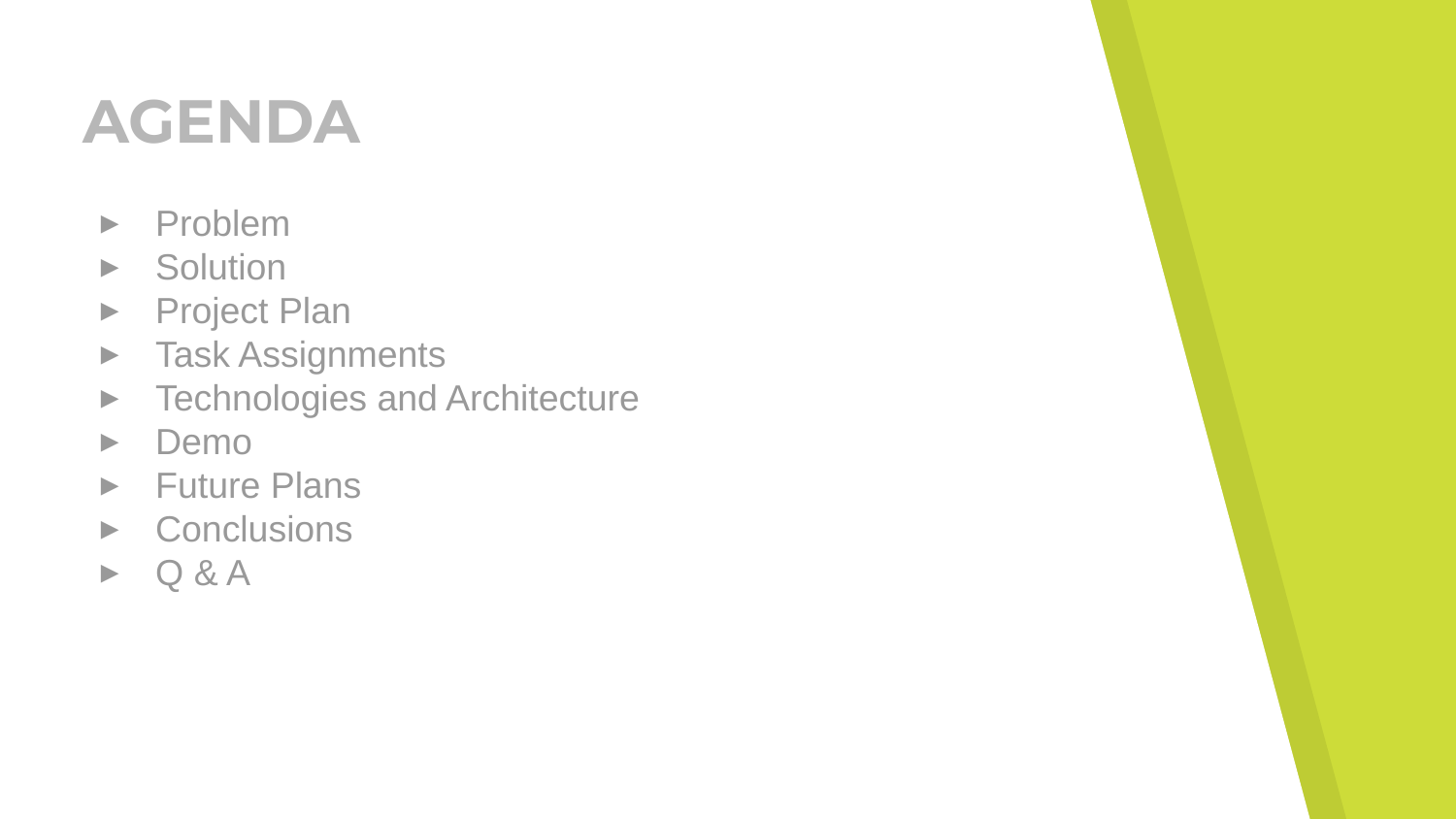

AGENDA
Problem
Solution
Project Plan
Task Assignments
Technologies and Architecture
Demo
Future Plans
Conclusions
Q & A